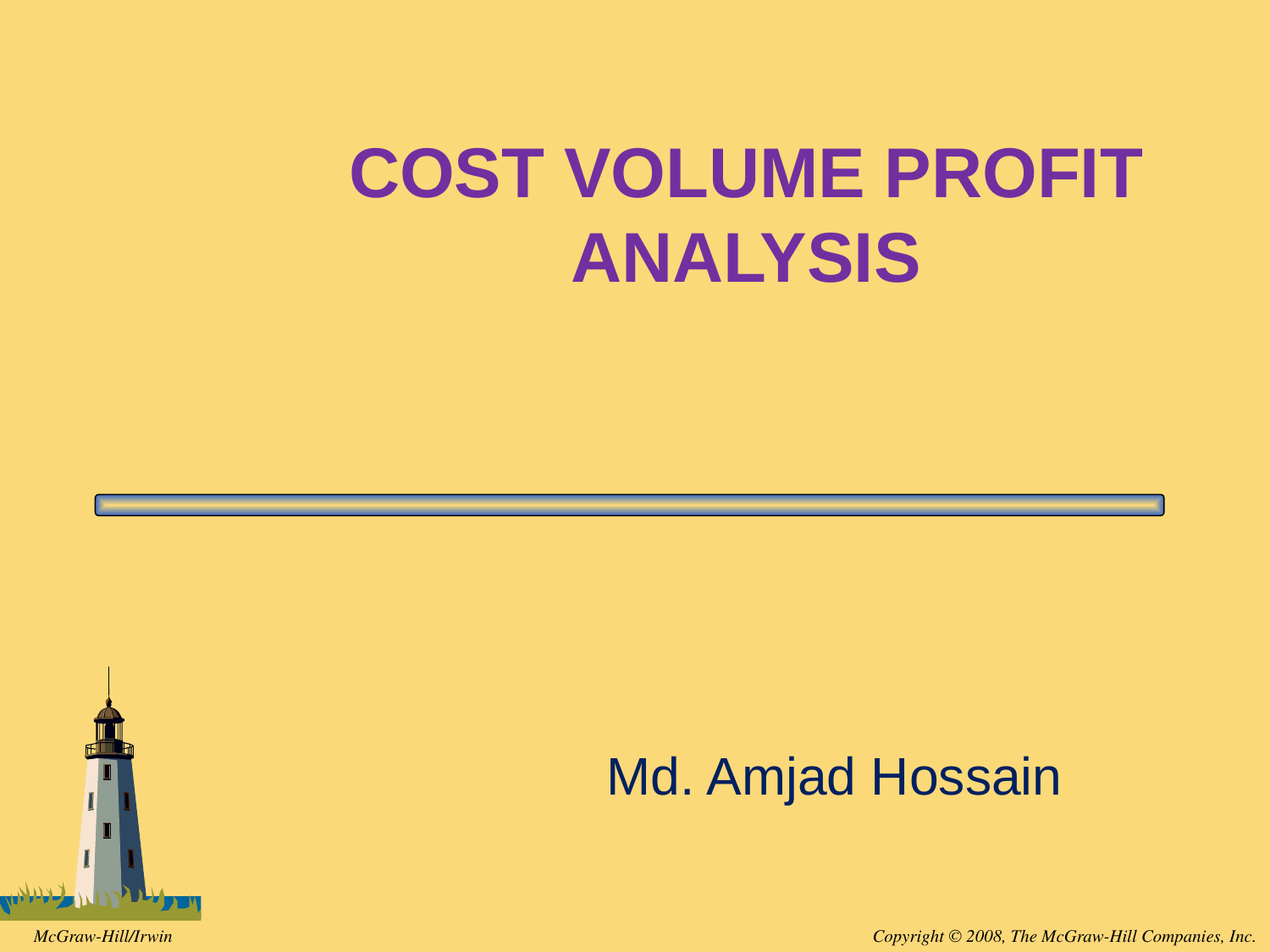

# COST VOLUME PROFIT ANALYSIS
Md. Amjad Hossain